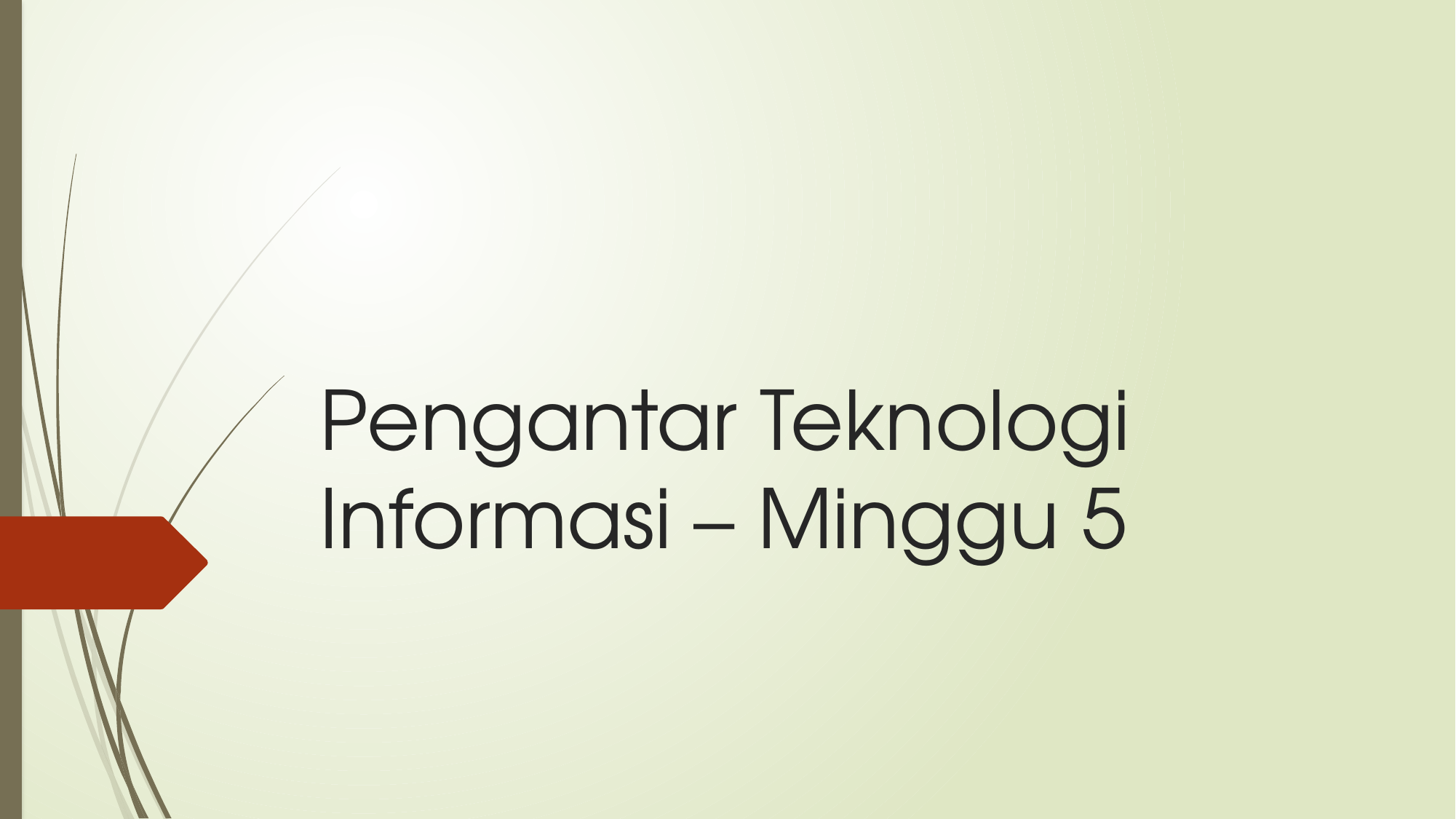

# Pengantar Teknologi Informasi – Minggu 5